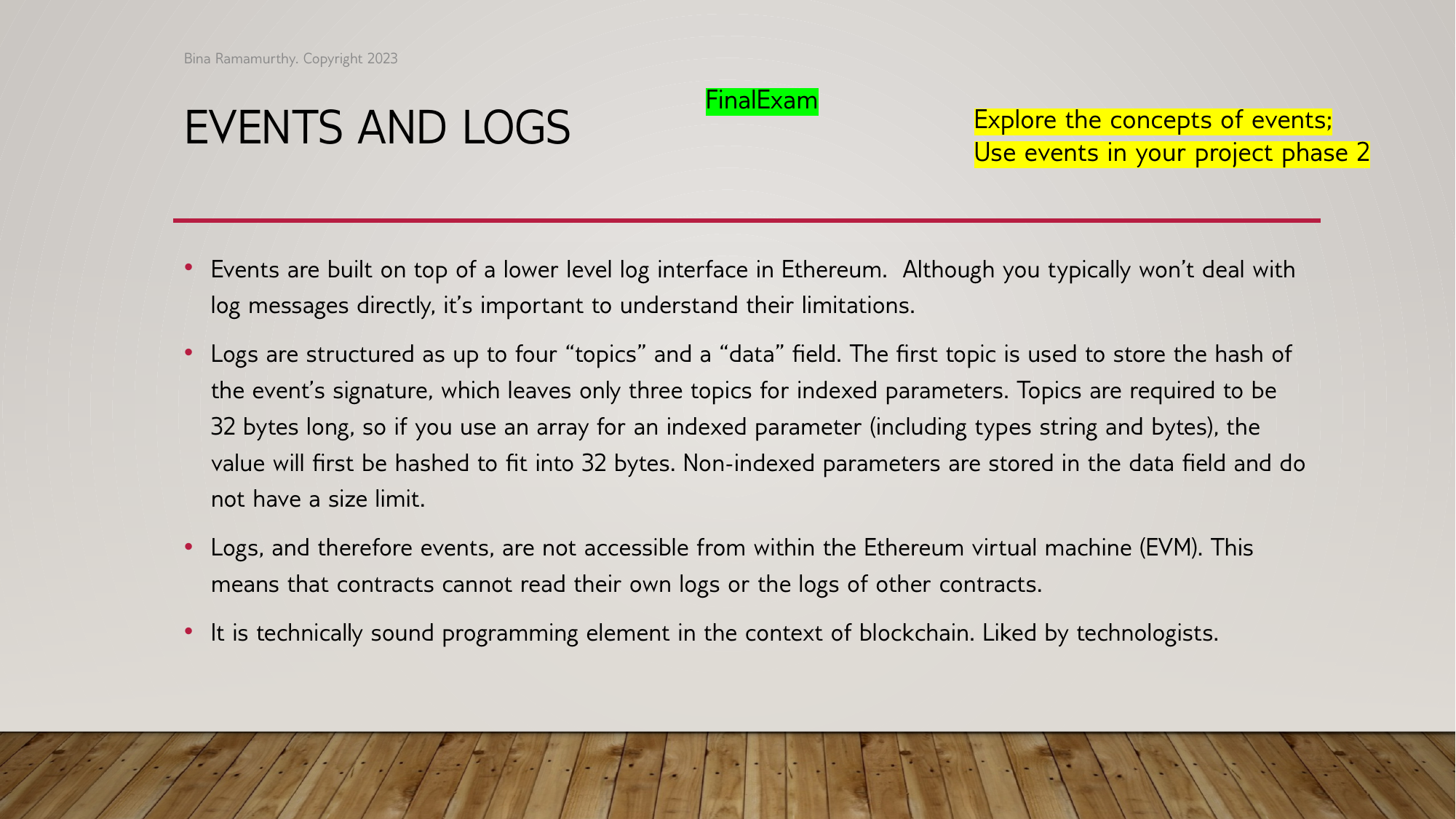

Bina Ramamurthy. Copyright 2023
FinalExam
# Events and logs
Explore the concepts of events;
Use events in your project phase 2
Events are built on top of a lower level log interface in Ethereum.  Although you typically won’t deal with log messages directly, it’s important to understand their limitations.
Logs are structured as up to four “topics” and a “data” field. The first topic is used to store the hash of the event’s signature, which leaves only three topics for indexed parameters. Topics are required to be 32 bytes long, so if you use an array for an indexed parameter (including types string and bytes), the value will first be hashed to fit into 32 bytes. Non-indexed parameters are stored in the data field and do not have a size limit.
Logs, and therefore events, are not accessible from within the Ethereum virtual machine (EVM). This means that contracts cannot read their own logs or the logs of other contracts.
It is technically sound programming element in the context of blockchain. Liked by technologists.